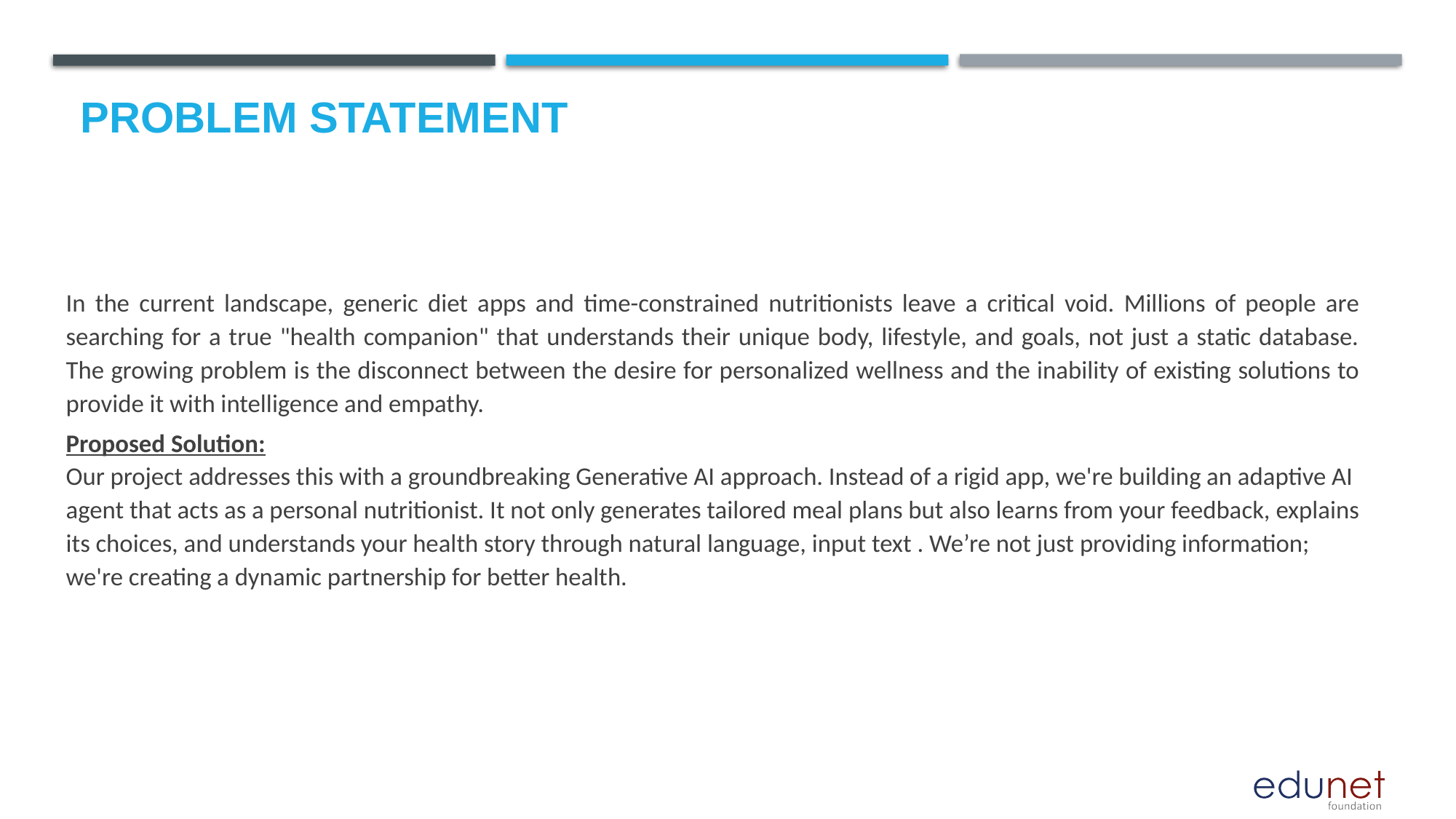

# Problem Statement

In the current landscape, generic diet apps and time-constrained nutritionists leave a critical void. Millions of people are searching for a true "health companion" that understands their unique body, lifestyle, and goals, not just a static database. The growing problem is the disconnect between the desire for personalized wellness and the inability of existing solutions to provide it with intelligence and empathy.
Proposed Solution:
Our project addresses this with a groundbreaking Generative AI approach. Instead of a rigid app, we're building an adaptive AI agent that acts as a personal nutritionist. It not only generates tailored meal plans but also learns from your feedback, explains its choices, and understands your health story through natural language, input text . We’re not just providing information; we're creating a dynamic partnership for better health.